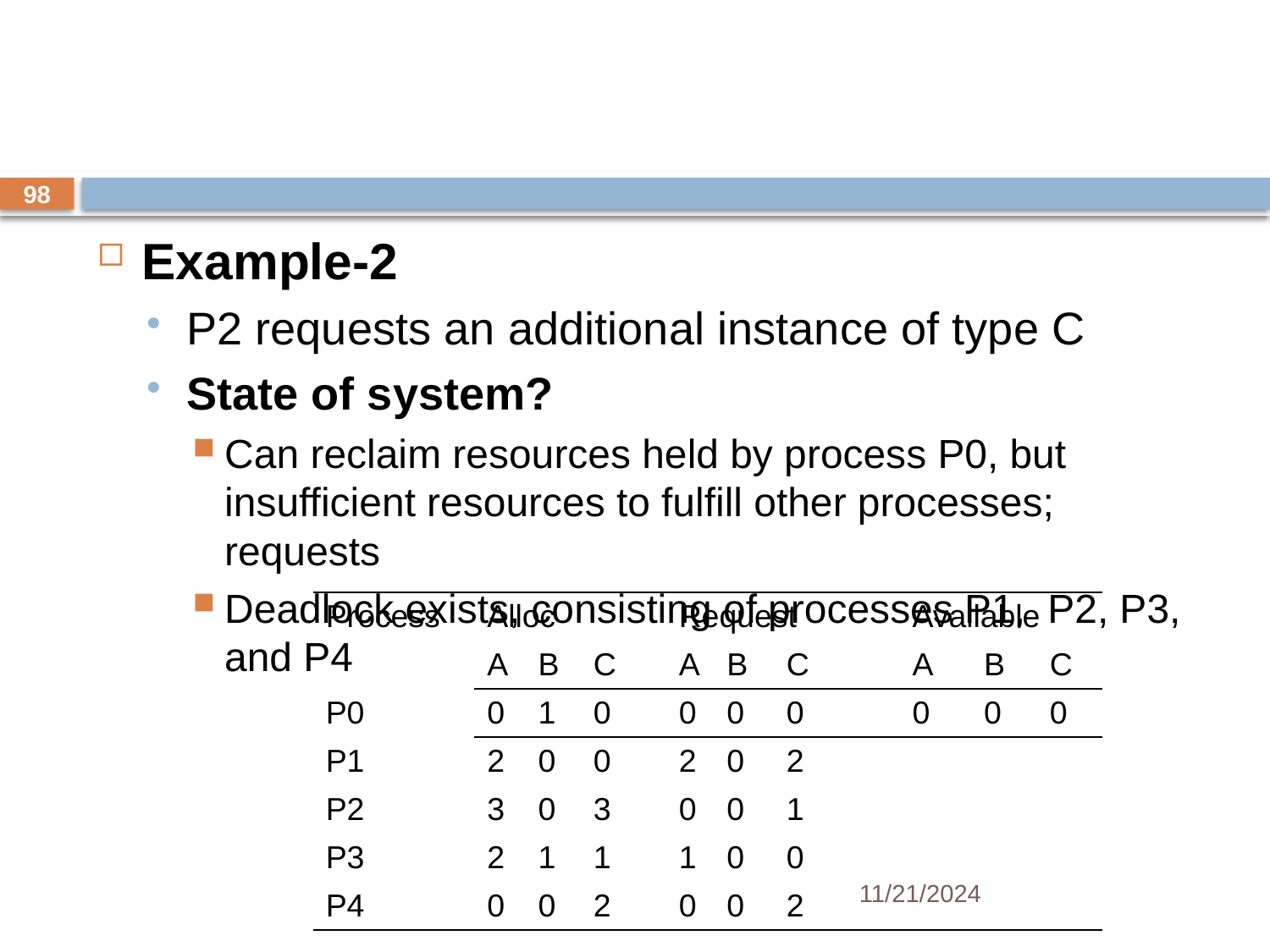

#
98
Example-2
P2 requests an additional instance of type C
State of system?
Can reclaim resources held by process P0, but insufficient resources to fulfill other processes; requests
Deadlock exists, consisting of processes P1,  P2, P3, and P4

| Process | Alloc |  |  |  | Request |  |  |  |  | Available |  |  |
| --- | --- | --- | --- | --- | --- | --- | --- | --- | --- | --- | --- | --- |
|  | A | B | C |  | A | B | C |  |  | A | B | C |
| P0 | 0 | 1 | 0 |  | 0 | 0 | 0 |  |  | 0 | 0 | 0 |
| P1 | 2 | 0 | 0 |  | 2 | 0 | 2 |  |  |  |  |  |
| P2 | 3 | 0 | 3 |  | 0 | 0 | 1 |  |  |  |  |  |
| P3 | 2 | 1 | 1 |  | 1 | 0 | 0 |  |  |  |  |  |
| P4 | 0 | 0 | 2 |  | 0 | 0 | 2 |  |  |  |  |  |
11/21/2024